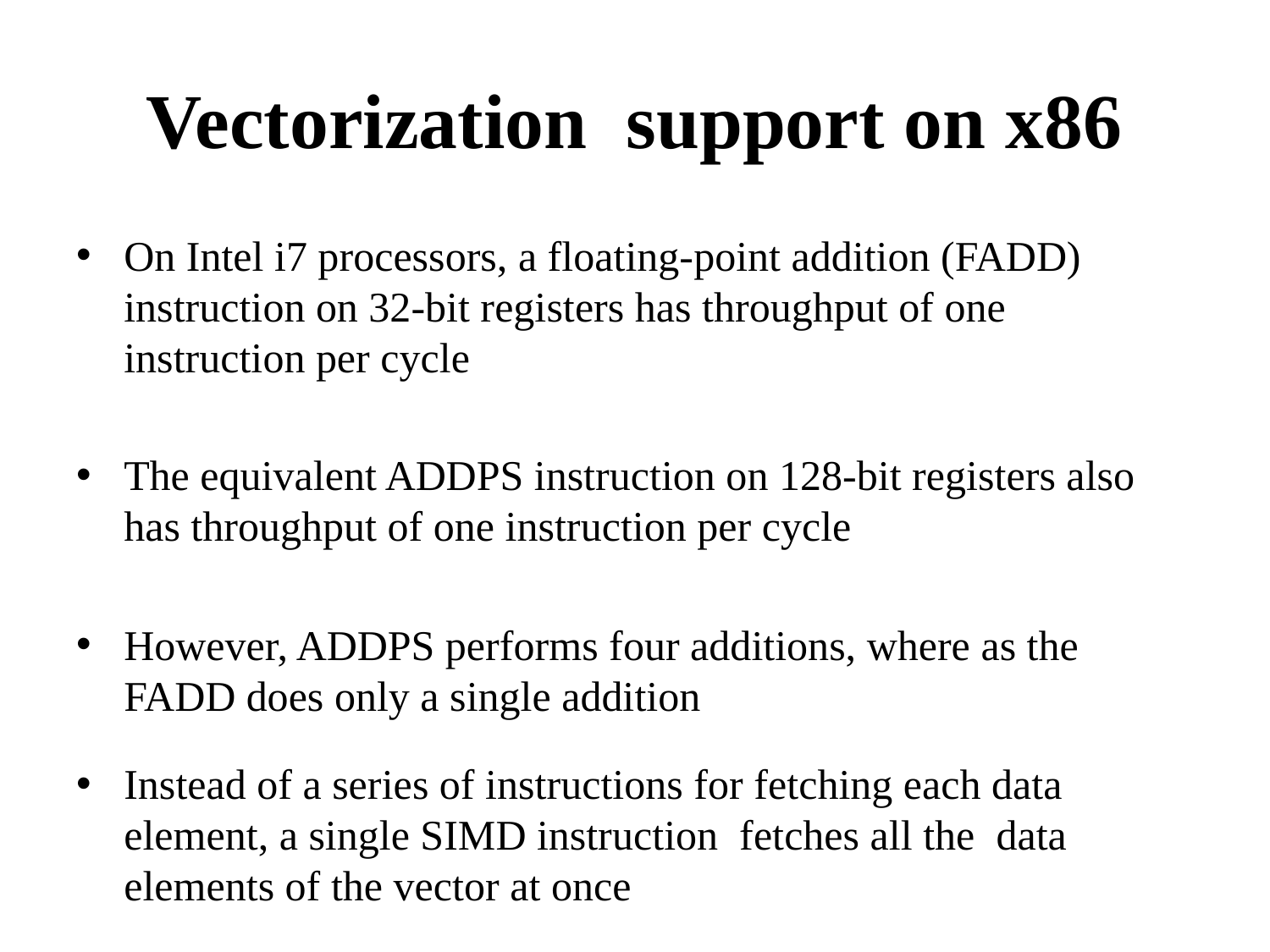

# Vectorization  support on x86
On Intel i7 processors, a floating-point addition (FADD) instruction on 32-bit registers has throughput of one instruction per cycle

The equivalent ADDPS instruction on 128-bit registers also has throughput of one instruction per cycle

However, ADDPS performs four additions, where as the FADD does only a single addition

Instead of a series of instructions for fetching each data element, a single SIMD instruction  fetches all the  data elements of the vector at once